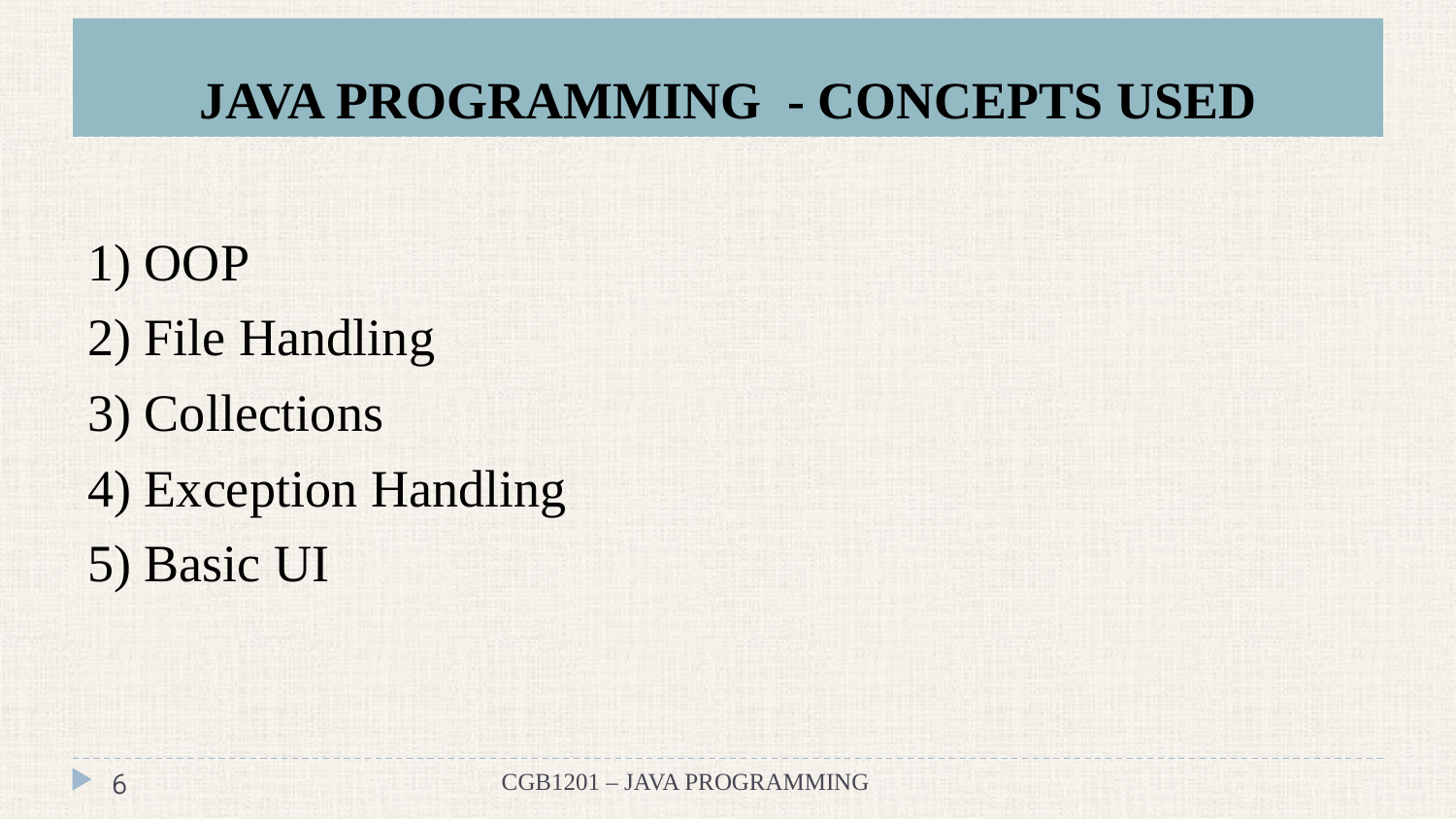

# JAVA PROGRAMMING  - CONCEPTS USED

1) OOP
2) File Handling
3) Collections
4) Exception Handling
5) Basic UI
6
CGB1201 – JAVA PROGRAMMING